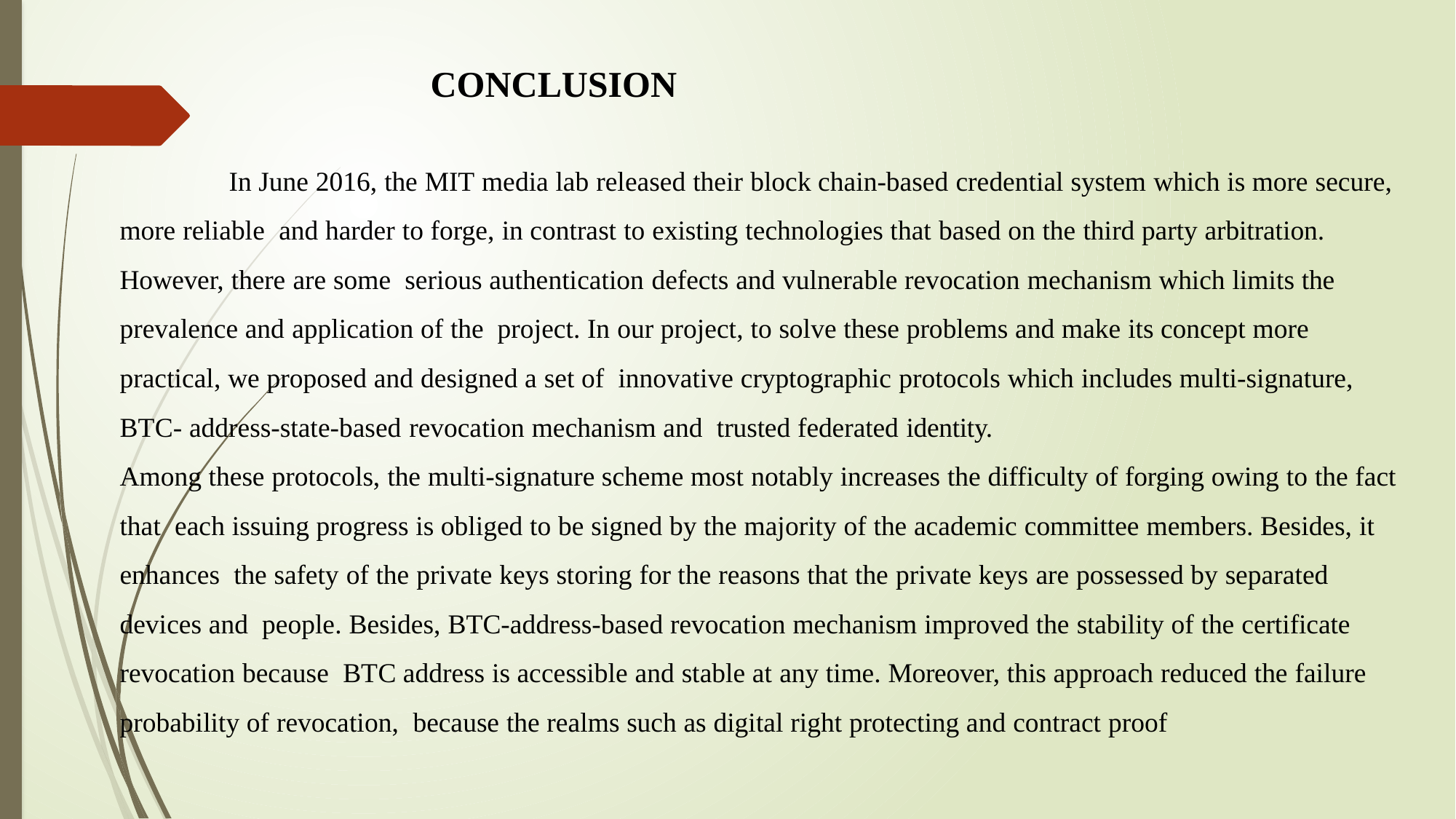

# CONCLUSION
 	In June 2016, the MIT media lab released their block chain-based credential system which is more secure, more reliable  and harder to forge, in contrast to existing technologies that based on the third party arbitration. However, there are some  serious authentication defects and vulnerable revocation mechanism which limits the prevalence and application of the  project. In our project, to solve these problems and make its concept more practical, we proposed and designed a set of  innovative cryptographic protocols which includes multi-signature, BTC- address-state-based revocation mechanism and  trusted federated identity.
Among these protocols, the multi-signature scheme most notably increases the difficulty of forging owing to the fact that  each issuing progress is obliged to be signed by the majority of the academic committee members. Besides, it enhances  the safety of the private keys storing for the reasons that the private keys are possessed by separated devices and  people. Besides, BTC-address-based revocation mechanism improved the stability of the certificate revocation because  BTC address is accessible and stable at any time. Moreover, this approach reduced the failure probability of revocation,  because the realms such as digital right protecting and contract proof